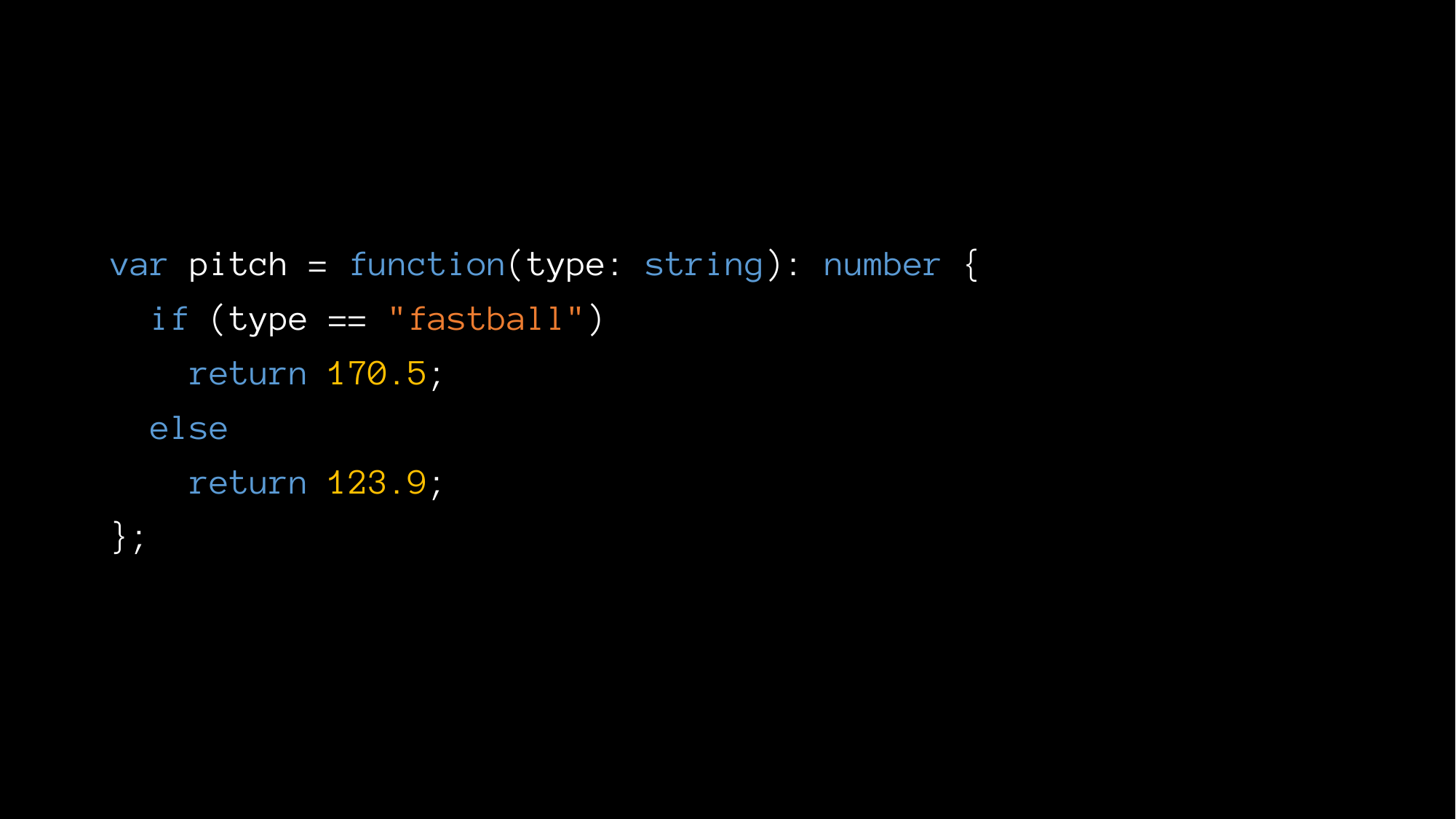

var pitch = function(type: string): number {
  if (type == "fastball")
    return 170.5;
  else
    return 123.9;
};